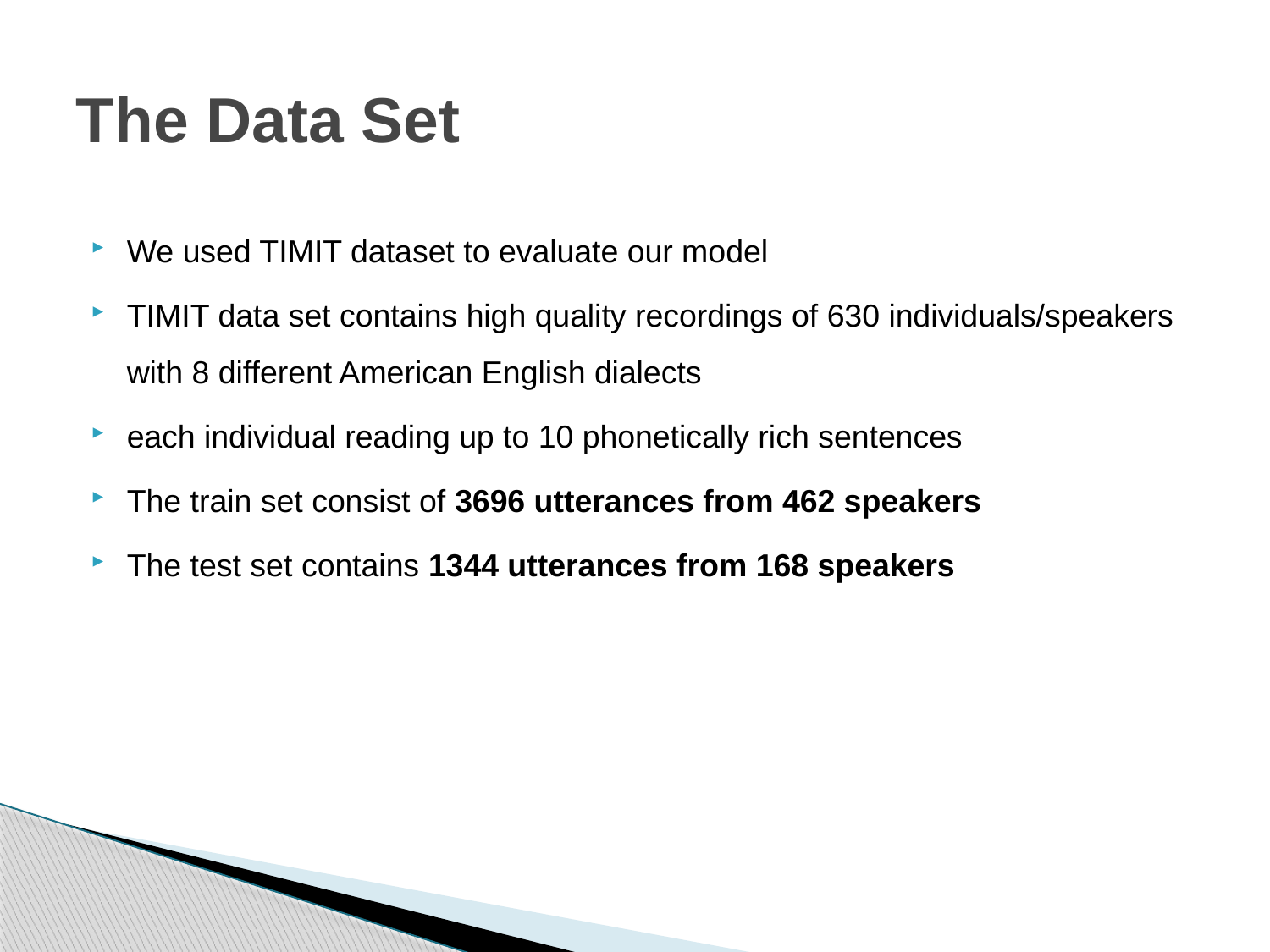

# The Data Set
We used TIMIT dataset to evaluate our model
TIMIT data set contains high quality recordings of 630 individuals/speakers with 8 different American English dialects
each individual reading up to 10 phonetically rich sentences
The train set consist of 3696 utterances from 462 speakers
The test set contains 1344 utterances from 168 speakers